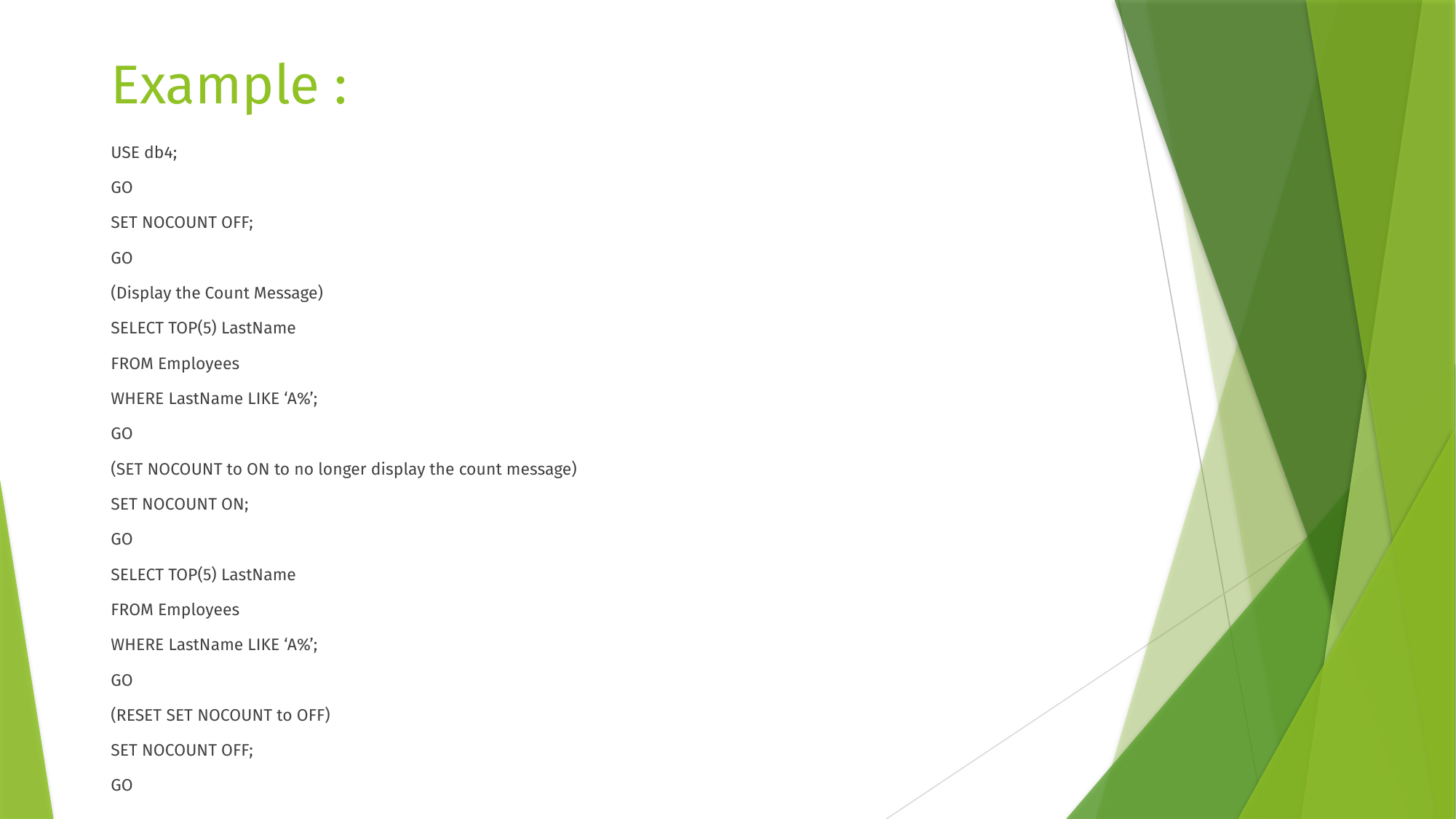

# Example :
USE db4;
GO
SET NOCOUNT OFF;
GO
(Display the Count Message)
SELECT TOP(5) LastName
FROM Employees
WHERE LastName LIKE ‘A%’;
GO
(SET NOCOUNT to ON to no longer display the count message)
SET NOCOUNT ON;
GO
SELECT TOP(5) LastName
FROM Employees
WHERE LastName LIKE ‘A%’;
GO
(RESET SET NOCOUNT to OFF)
SET NOCOUNT OFF;
GO